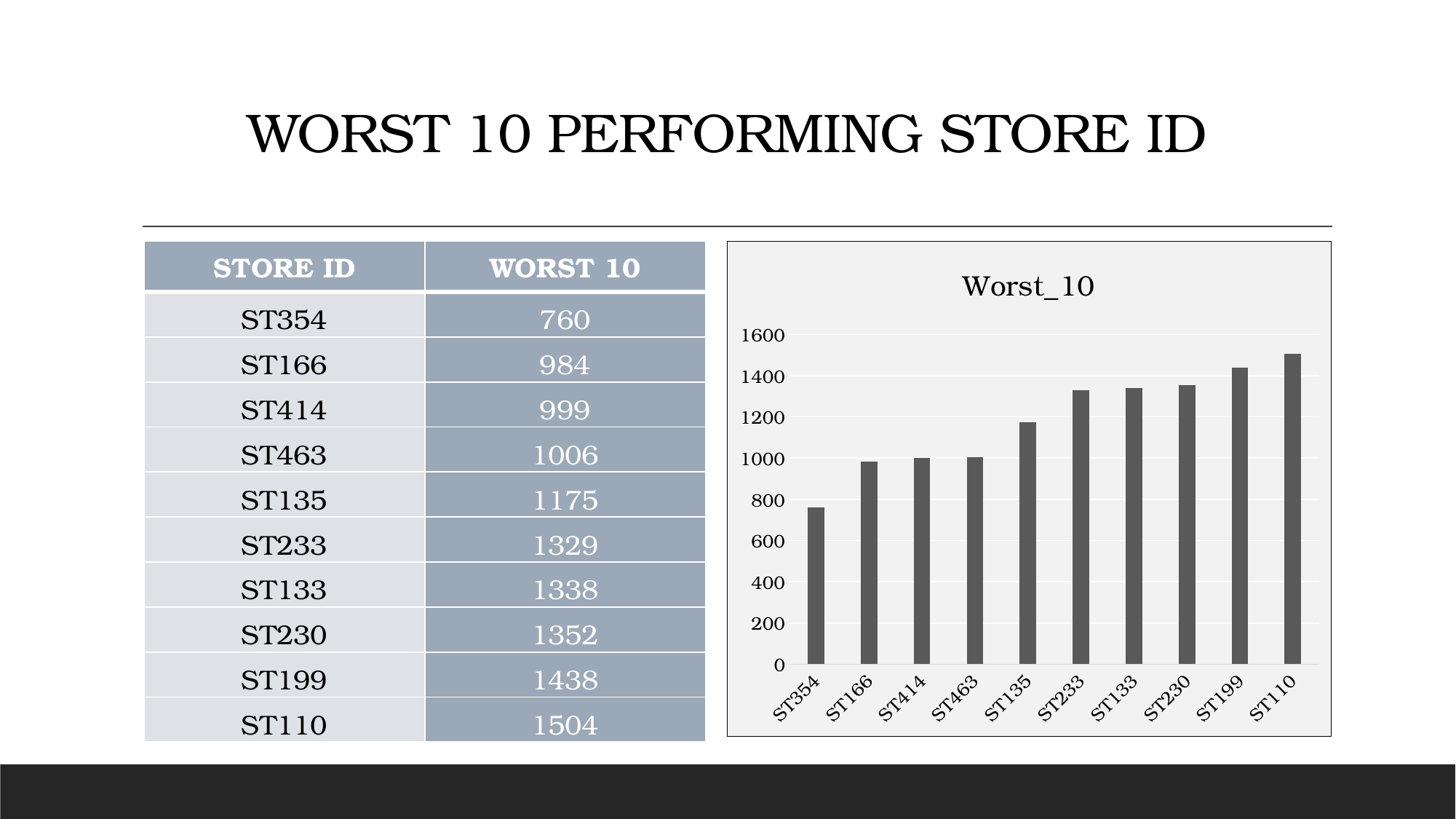

# WORST 10 PERFORMING STORE ID

### Chart: Worst_10

| Category | Worst_10 |
|---|---|
| ST354 | 760.0 |
| ST166 | 984.0 |
| ST414 | 999.0 |
| ST463 | 1006.0 |
| ST135 | 1175.0 |
| ST233 | 1329.0 |
| ST133 | 1338.0 |
| ST230 | 1352.0 |
| ST199 | 1438.0 |
| ST110 | 1504.0 |
| STORE ID | WORST 10 |
| --- | --- |
| ST354 | 760 |
| ST166 | 984 |
| ST414 | 999 |
| ST463 | 1006 |
| ST135 | 1175 |
| ST233 | 1329 |
| ST133 | 1338 |
| ST230 | 1352 |
| ST199 | 1438 |
| ST110 | 1504 |